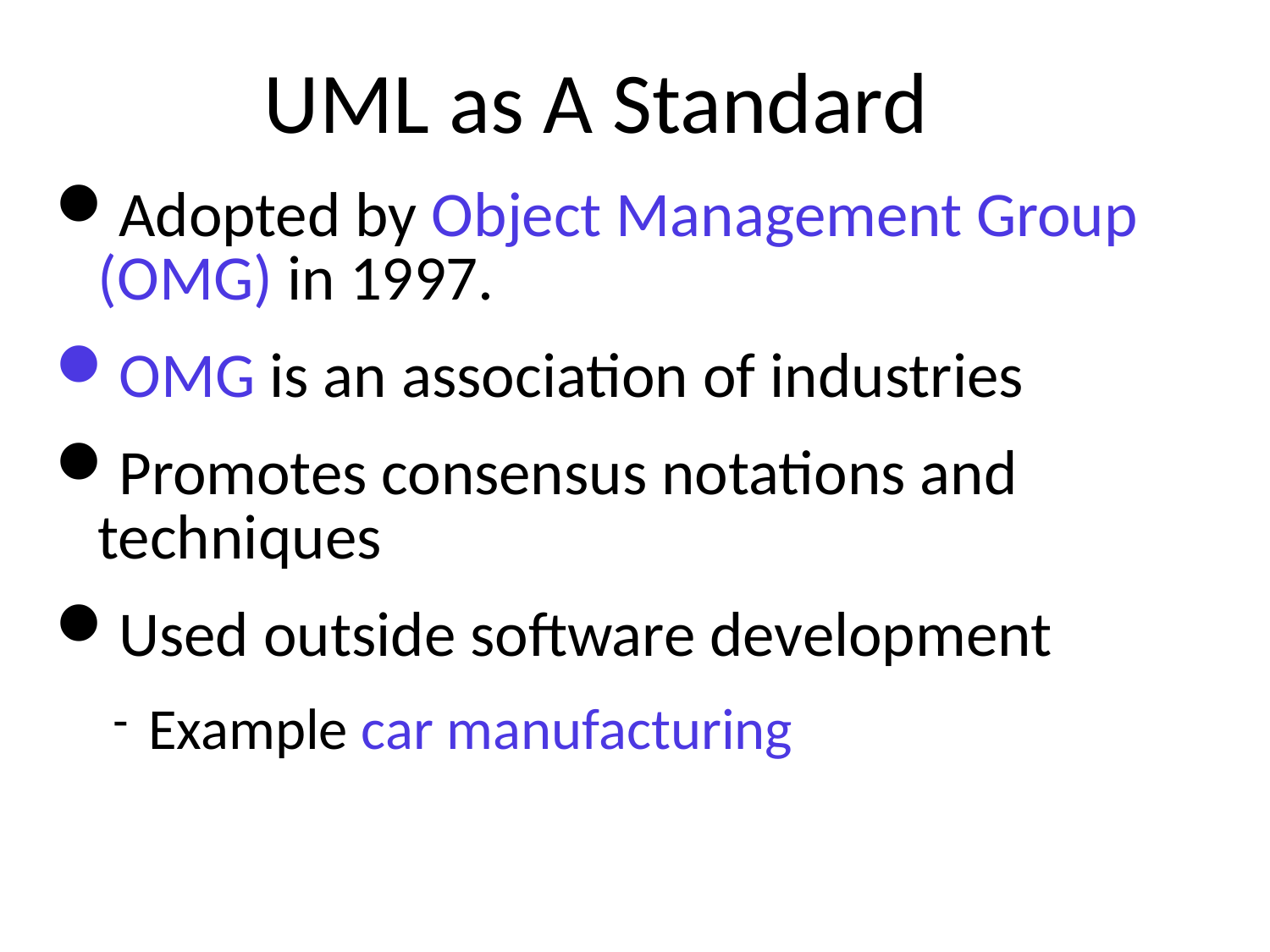

UML as A Standard
# Adopted by Object Management Group (OMG) in 1997.
OMG is an association of industries
Promotes consensus notations and techniques
Used outside software development
Example car manufacturing